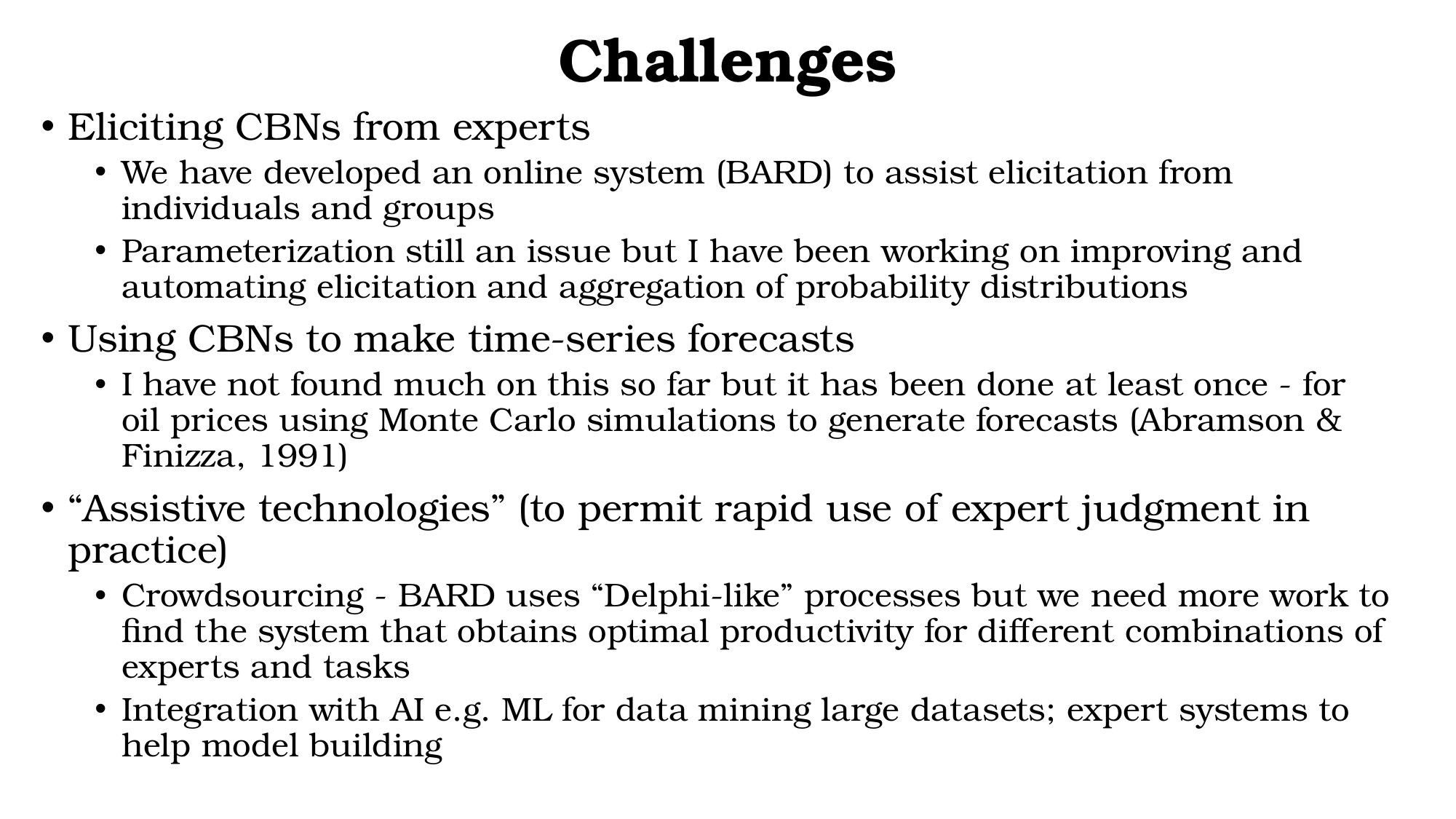

# Challenges
Eliciting CBNs from experts
We have developed an online system (BARD) to assist elicitation from individuals and groups
Parameterization still an issue but I have been working on improving and automating elicitation and aggregation of probability distributions
Using CBNs to make time-series forecasts
I have not found much on this so far but it has been done at least once - for oil prices using Monte Carlo simulations to generate forecasts (Abramson & Finizza, 1991)
“Assistive technologies” (to permit rapid use of expert judgment in practice)
Crowdsourcing - BARD uses “Delphi-like” processes but we need more work to find the system that obtains optimal productivity for different combinations of experts and tasks
Integration with AI e.g. ML for data mining large datasets; expert systems to help model building